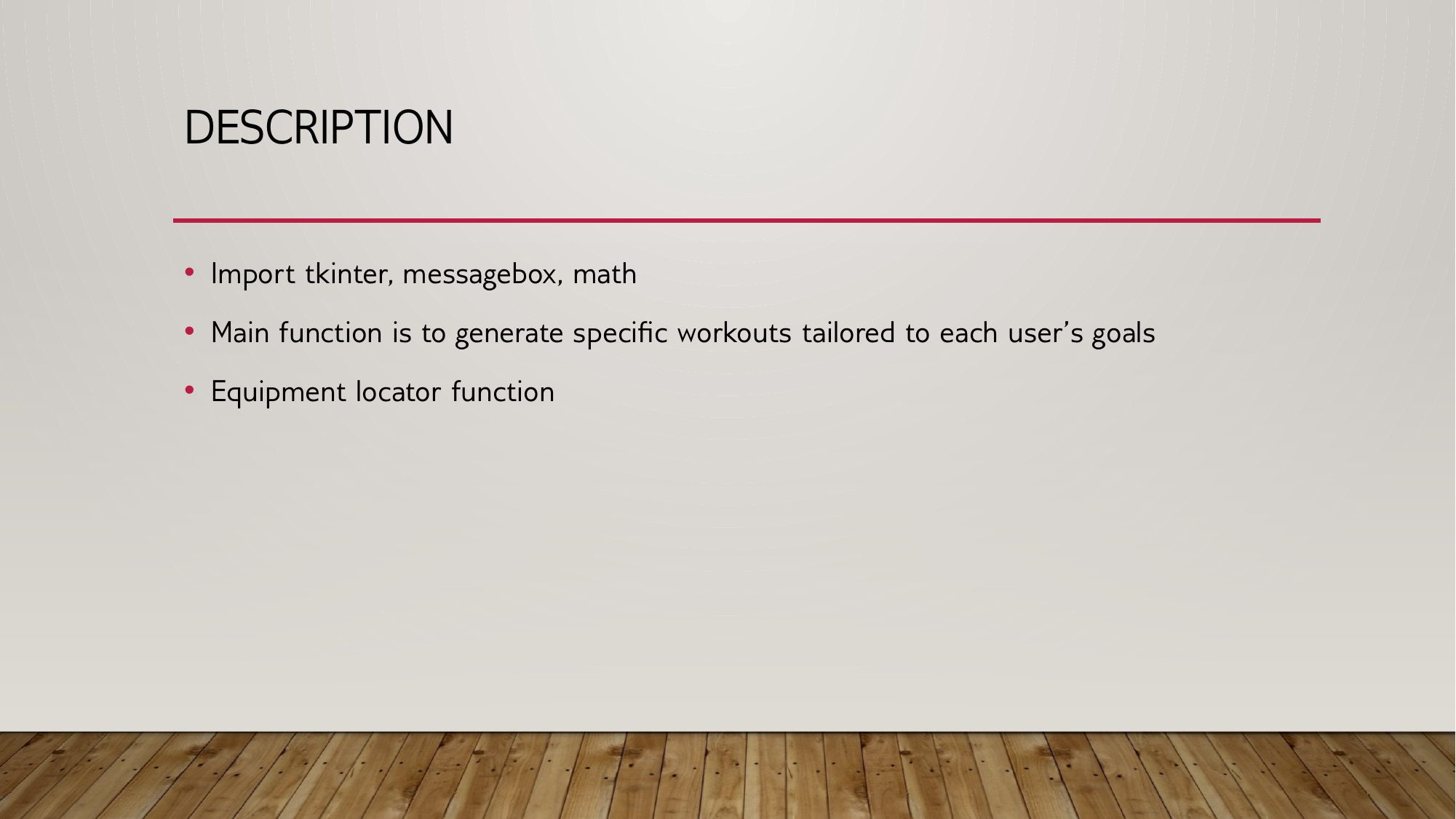

# Description
Import tkinter, messagebox, math
Main function is to generate specific workouts tailored to each user’s goals
Equipment locator function